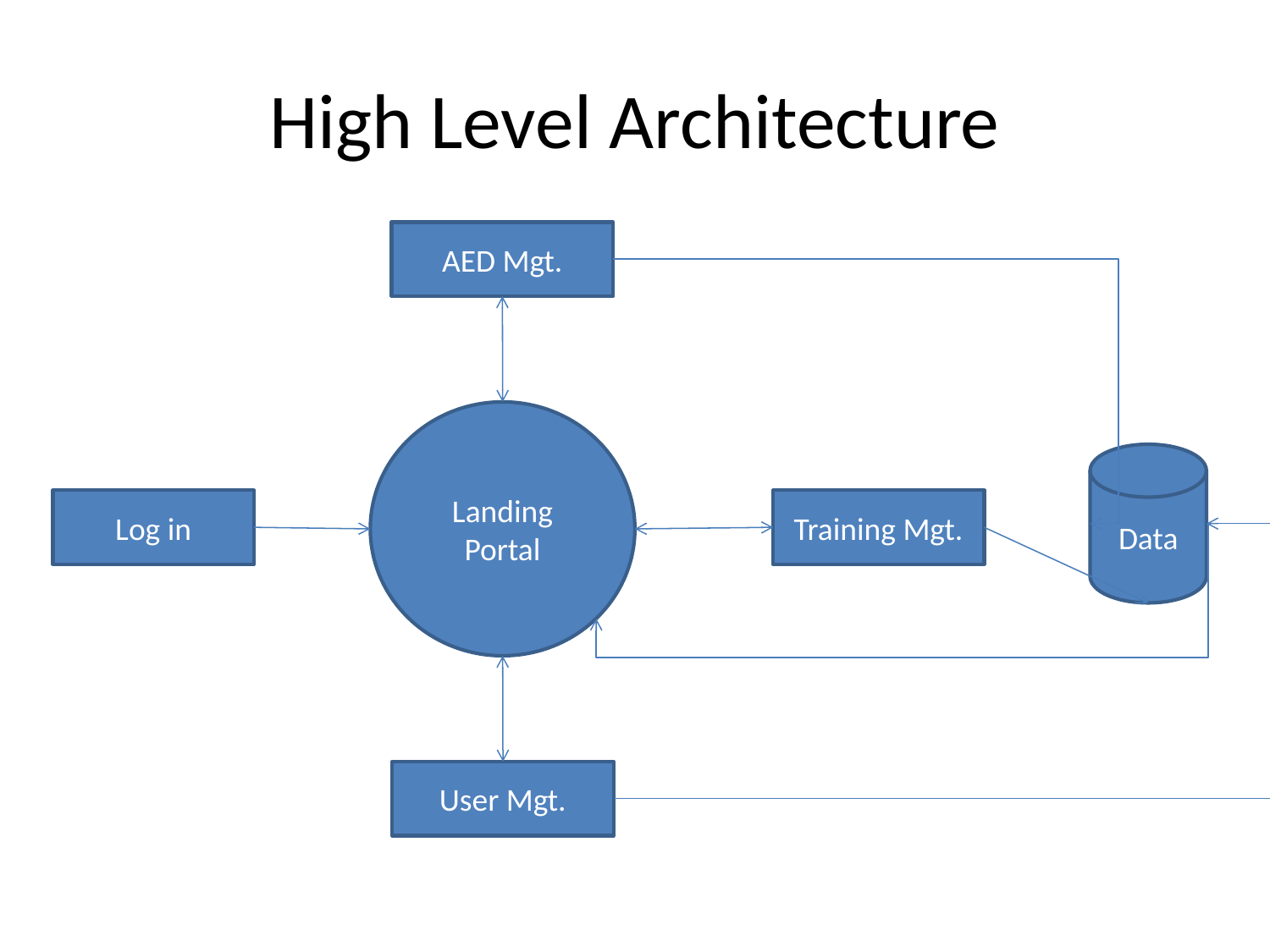

# High Level Architecture
AED Mgt.
Landing Portal
Data
Log in
Training Mgt.
User Mgt.